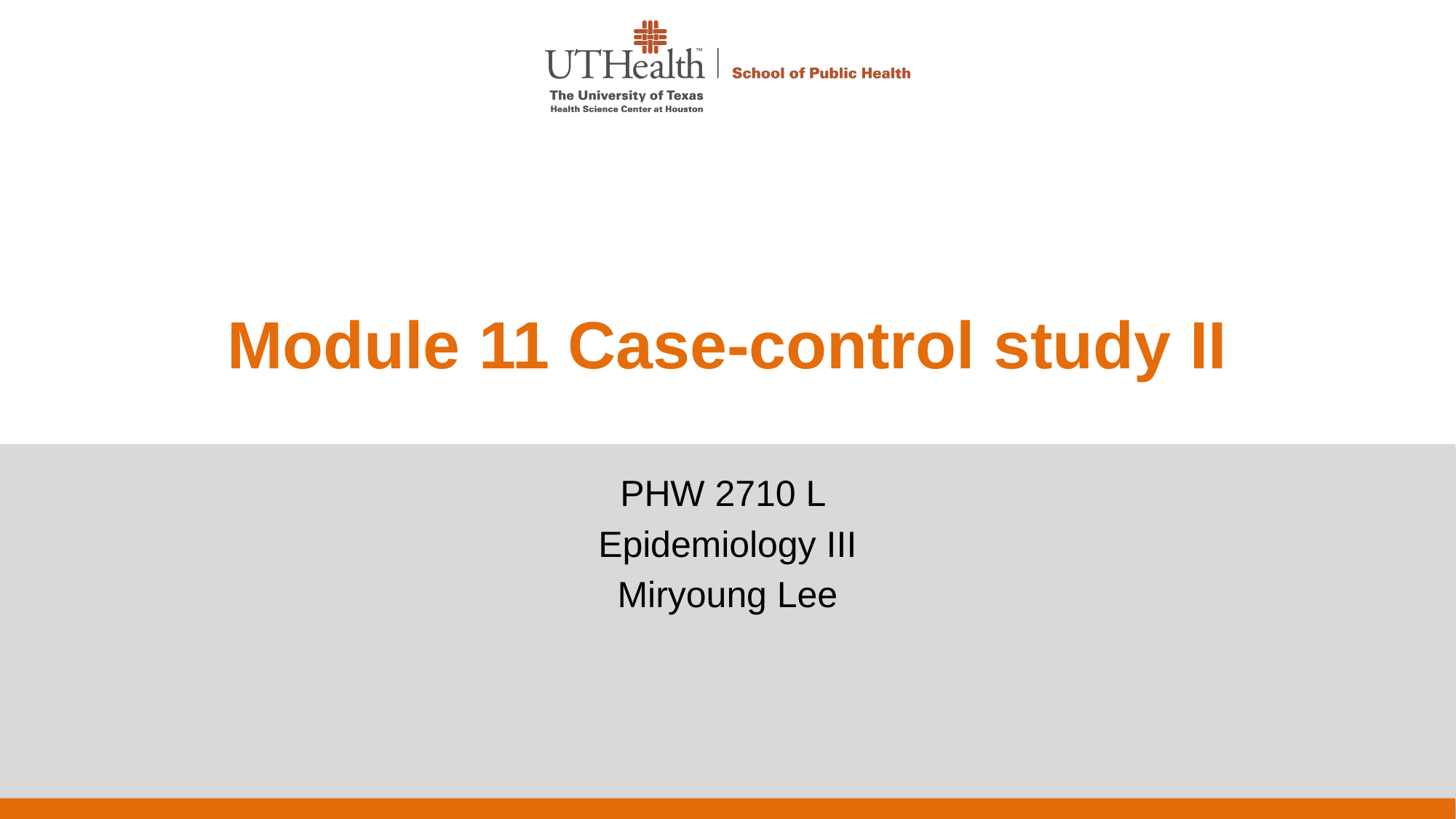

# Module 11 Case-control study II
PHW 2710 L
Epidemiology III
Miryoung Lee